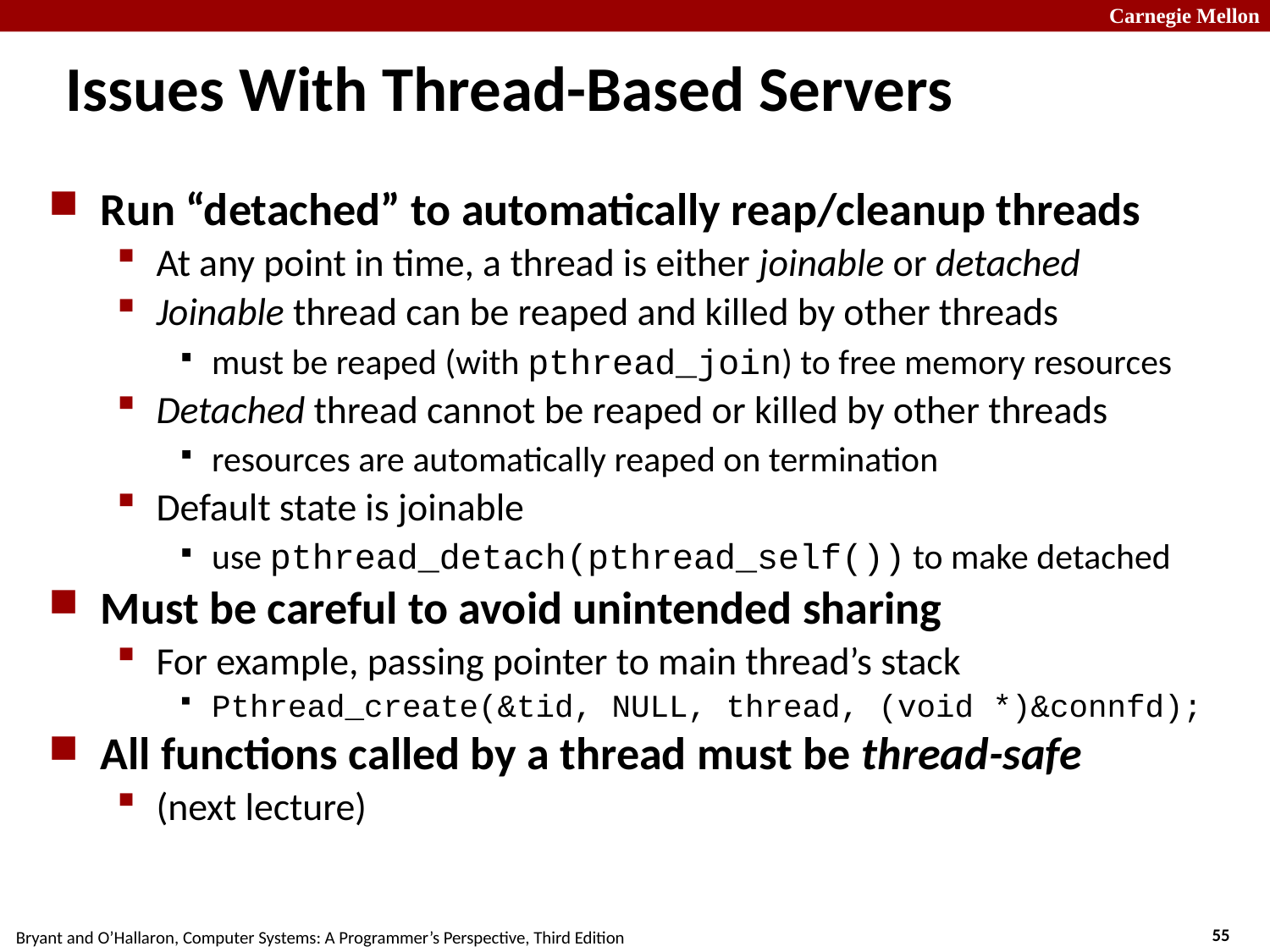

# Issues With Thread-Based Servers
Run “detached” to automatically reap/cleanup threads
At any point in time, a thread is either joinable or detached
Joinable thread can be reaped and killed by other threads
must be reaped (with pthread_join) to free memory resources
Detached thread cannot be reaped or killed by other threads
resources are automatically reaped on termination
Default state is joinable
use pthread_detach(pthread_self()) to make detached
Must be careful to avoid unintended sharing
For example, passing pointer to main thread’s stack
Pthread_create(&tid, NULL, thread, (void *)&connfd);
All functions called by a thread must be thread-safe
(next lecture)